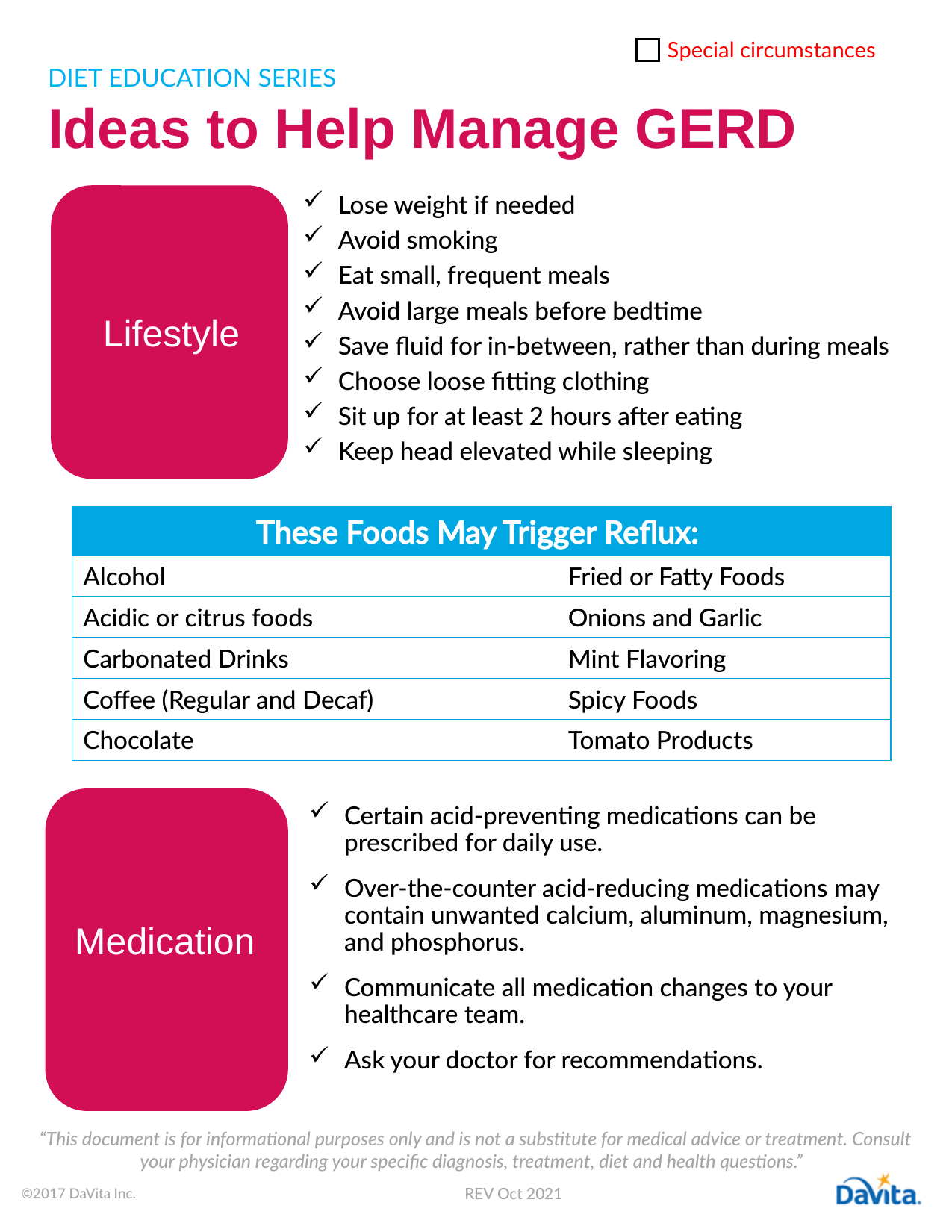

DIET EDUCATION SERIES
Ideas to Help Manage GERD

Lifestyle
Lose weight if needed
Avoid smoking
Eat small, frequent meals
Avoid large meals before bedtime
Save fluid for in-between, rather than during meals
Choose loose fitting clothing
Sit up for at least 2 hours after eating
Keep head elevated while sleeping
| These Foods May Trigger Reflux: |  |
| --- | --- |
| Alcohol | Fried or Fatty Foods |
| Acidic or citrus foods | Onions and Garlic |
| Carbonated Drinks | Mint Flavoring |
| Coffee (Regular and Decaf) | Spicy Foods |
| Chocolate | Tomato Products |

Medication
Certain acid-preventing medications can be prescribed for daily use.

Over-the-counter acid-reducing medications may contain unwanted calcium, aluminum, magnesium, and phosphorus.

Communicate all medication changes to your healthcare team.

Ask your doctor for recommendations.